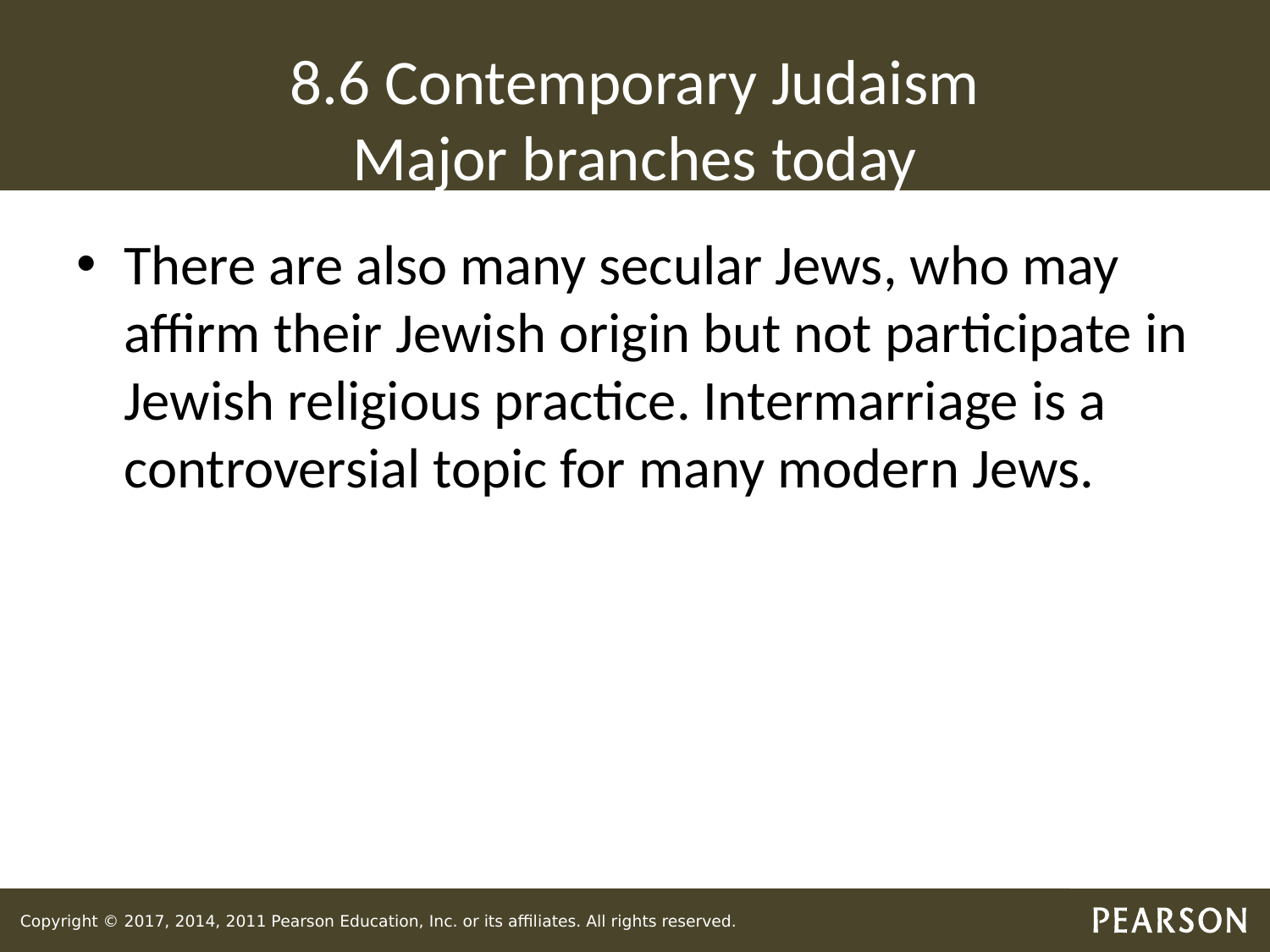

# 8.6 Contemporary Judaism Major branches today
There are also many secular Jews, who may affirm their Jewish origin but not participate in Jewish religious practice. Intermarriage is a controversial topic for many modern Jews.